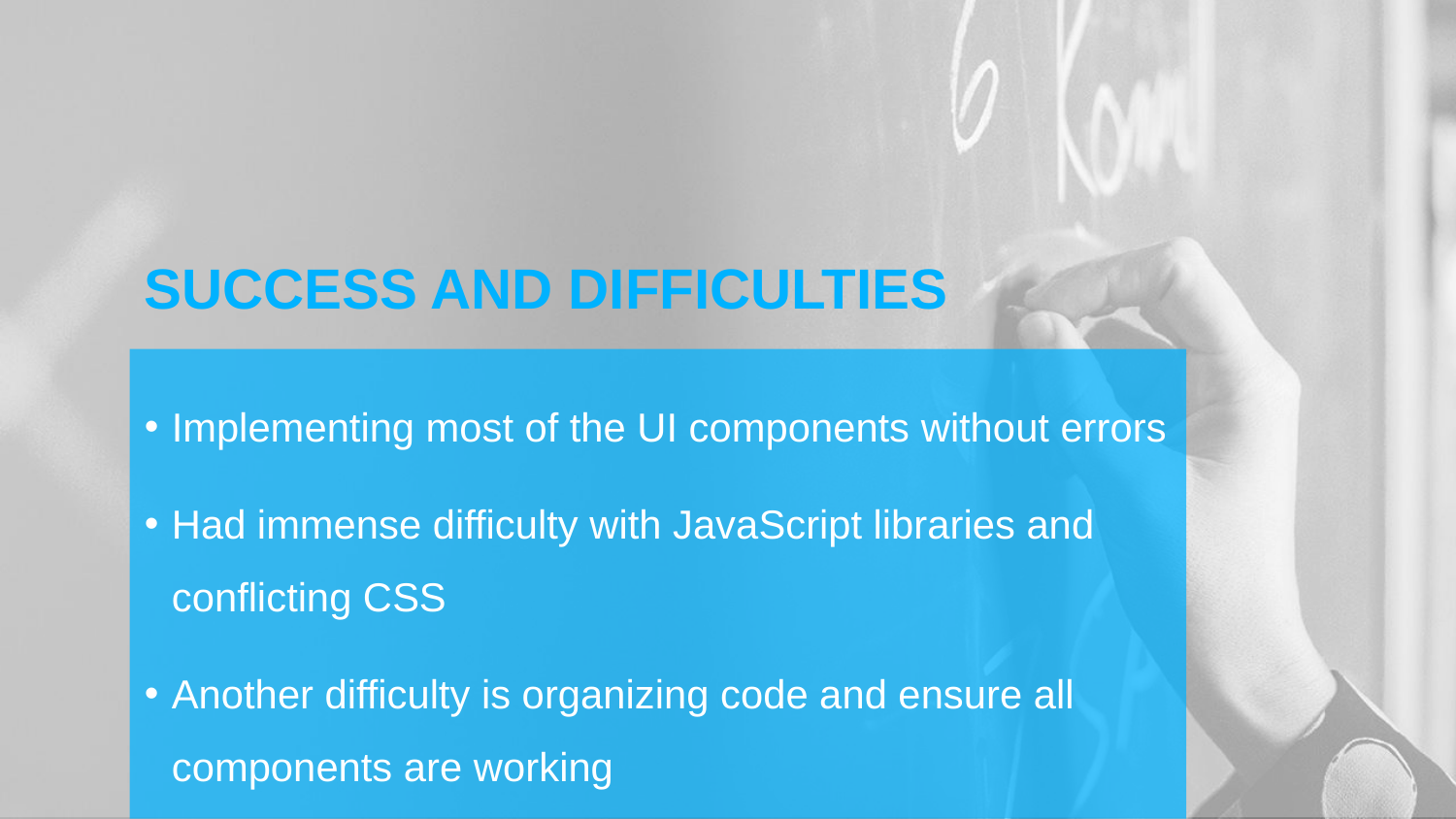

SUCCESS AND DIFFICULTIES

Implementing most of the UI components without errors
Had immense difficulty with JavaScript libraries and conflicting CSS
Another difficulty is organizing code and ensure all components are working